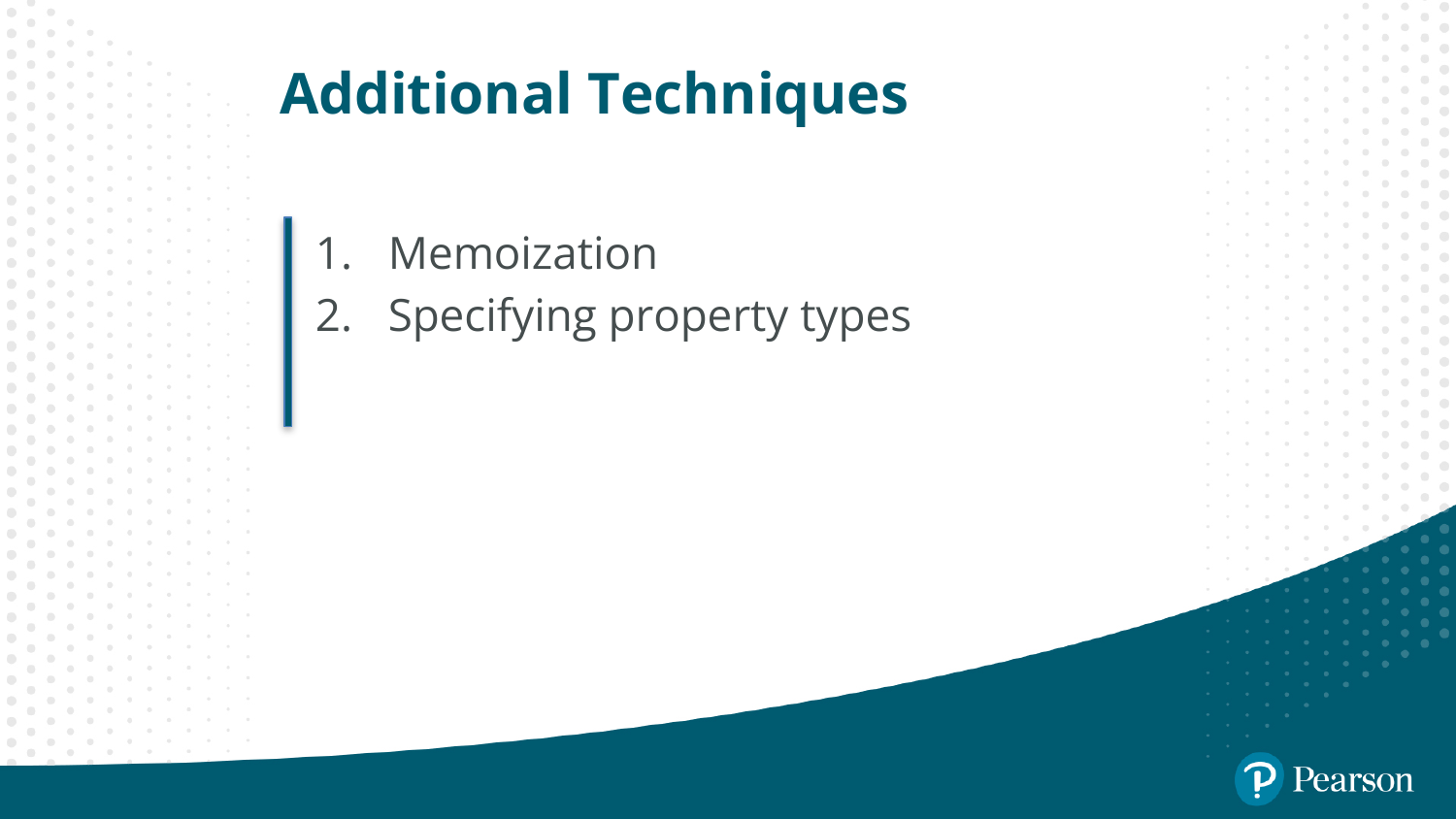

# Additional Techniques
Memoization
Specifying property types